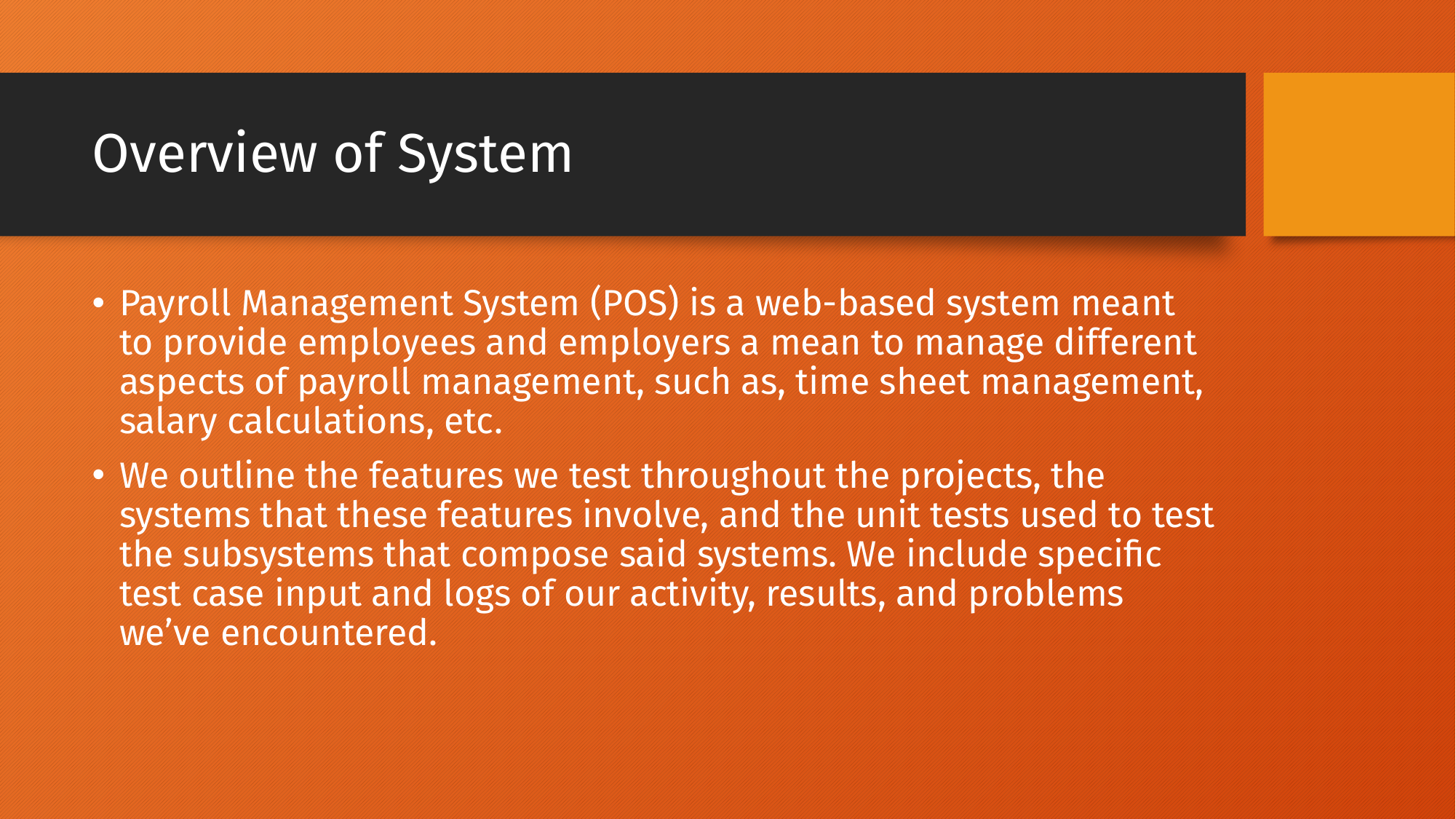

# Overview of System
Payroll Management System (POS) is a web-based system meant to provide employees and employers a mean to manage different aspects of payroll management, such as, time sheet management, salary calculations, etc.
We outline the features we test throughout the projects, the systems that these features involve, and the unit tests used to test the subsystems that compose said systems. We include specific test case input and logs of our activity, results, and problems we’ve encountered.